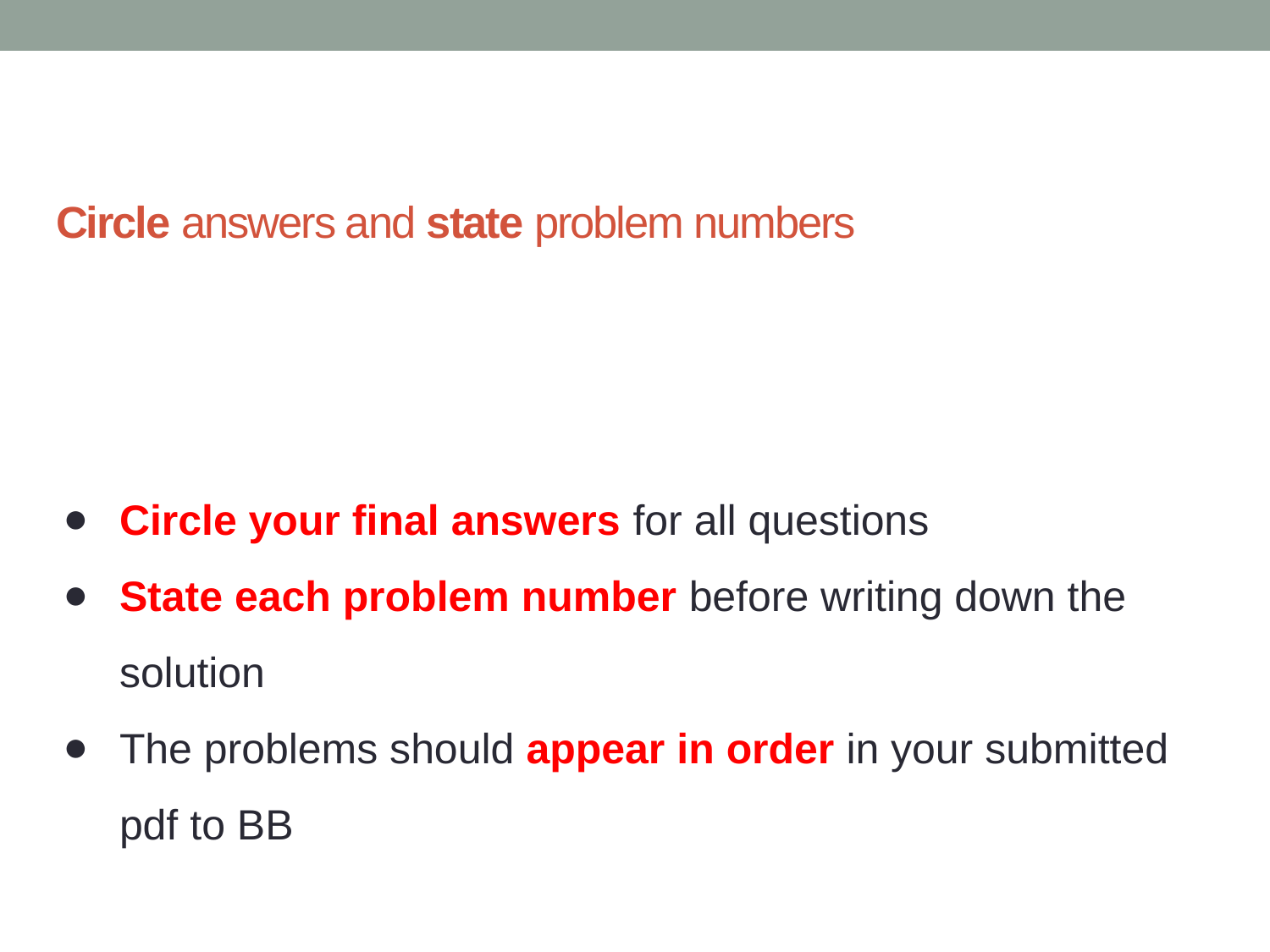

# Circle answers and state problem numbers
Circle your final answers for all questions
State each problem number before writing down the solution
The problems should appear in order in your submitted pdf to BB